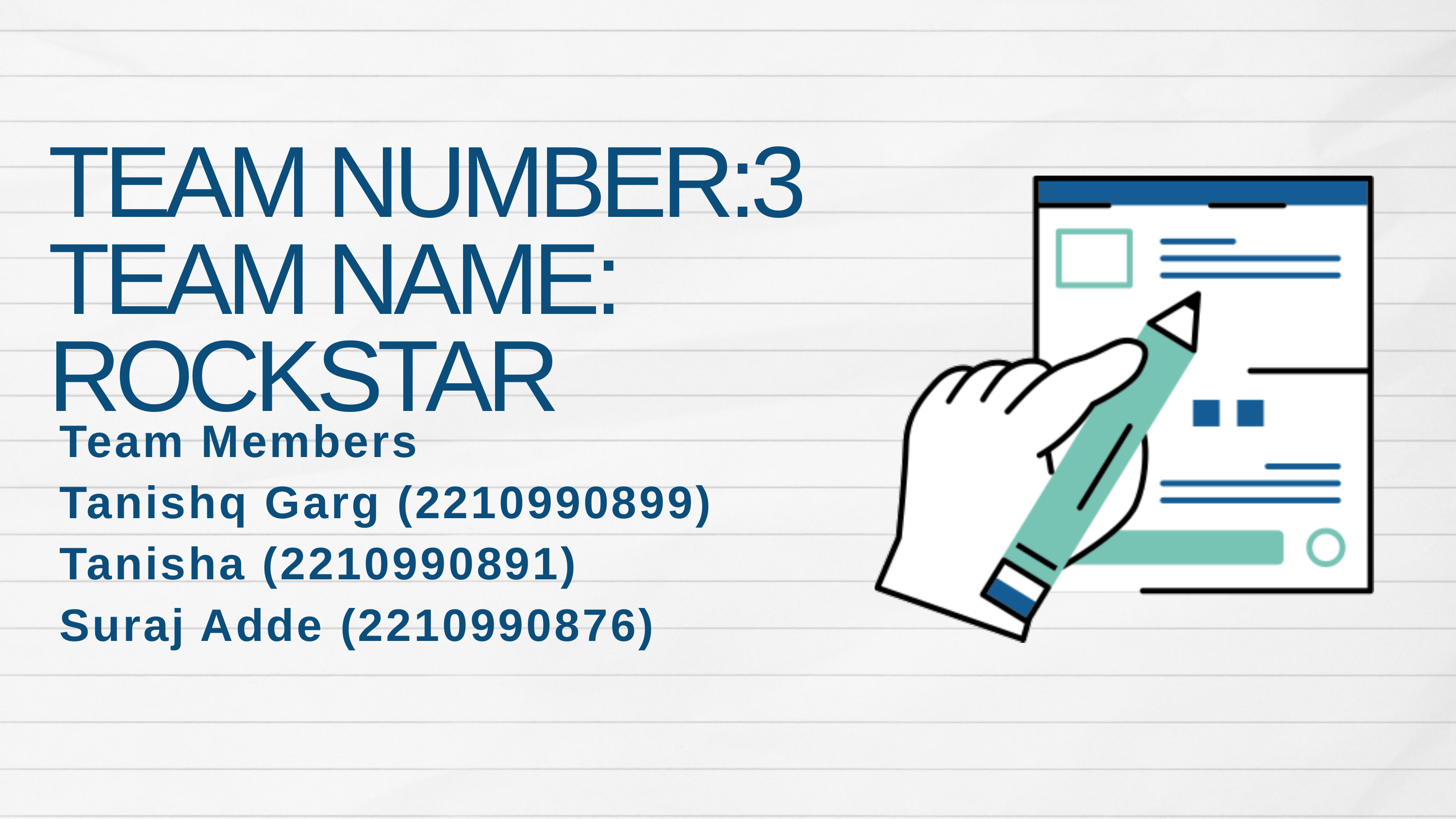

TEAM NUMBER:3
TEAM NAME: ROCKSTAR

Team Members
Tanishq Garg (2210990899)
Tanisha (2210990891)
Suraj Adde (2210990876)